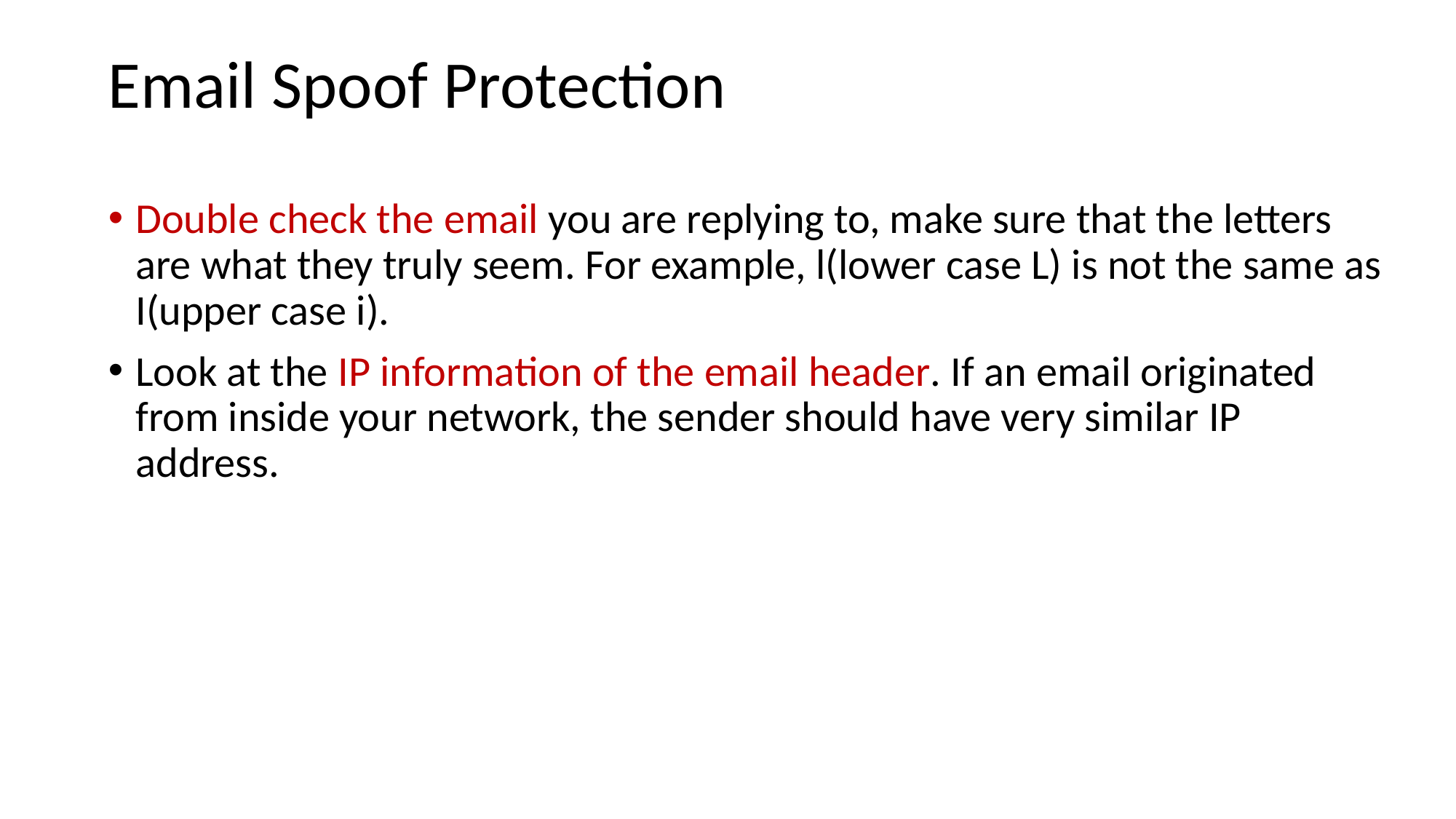

# Email Spoof Protection
Double check the email you are replying to, make sure that the letters are what they truly seem. For example, l(lower case L) is not the same as I(upper case i).
Look at the IP information of the email header. If an email originated from inside your network, the sender should have very similar IP address.